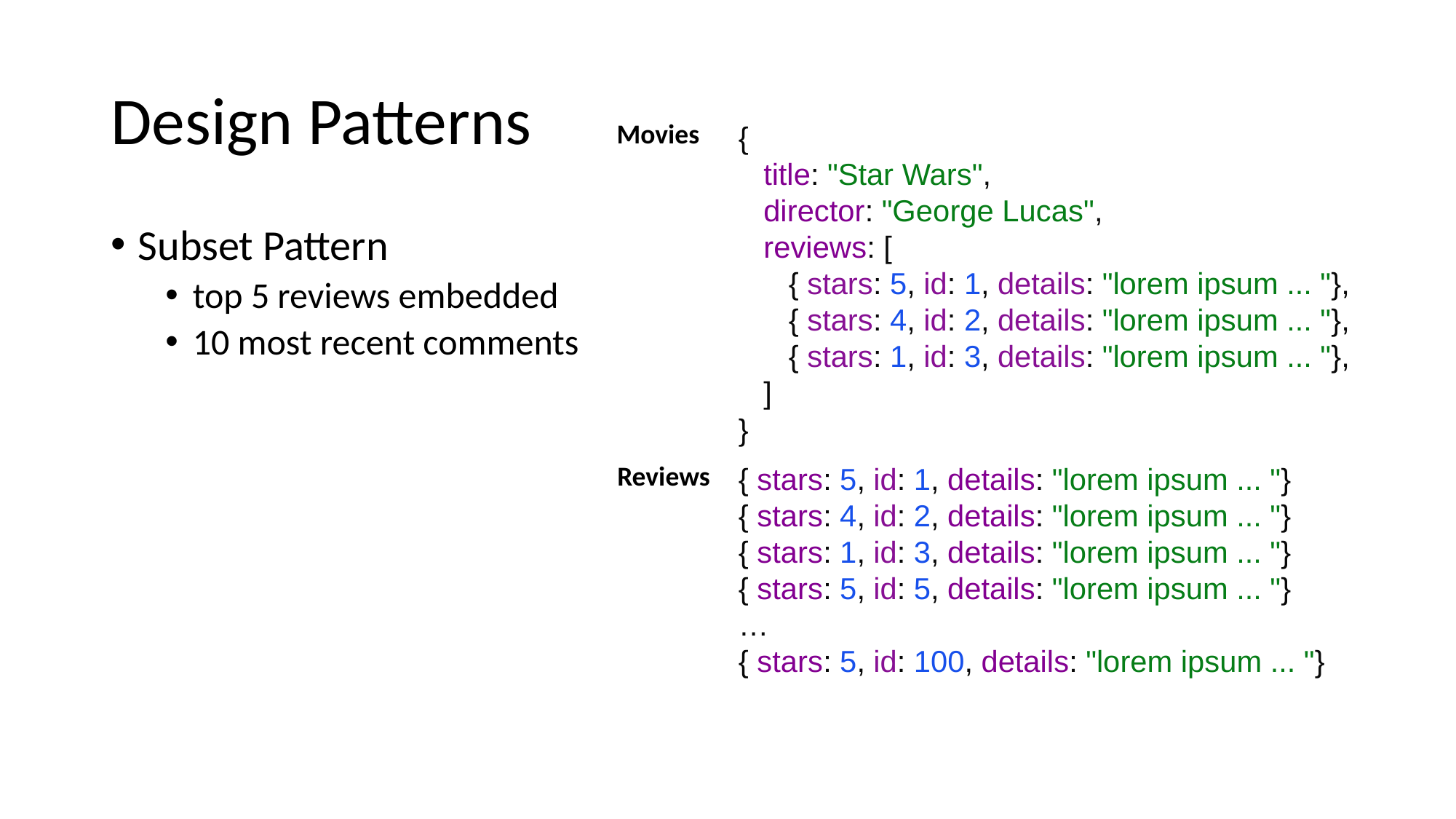

# Design Patterns
Movies
{
   title: "Star Wars",
   director: "George Lucas",
   reviews: [
      { stars: 5, id: 1, details: "lorem ipsum ... "},
      { stars: 4, id: 2, details: "lorem ipsum ... "},
      { stars: 1, id: 3, details: "lorem ipsum ... "},
   ]
}
Subset Pattern
top 5 reviews embedded
10 most recent comments

Reviews
{ stars: 5, id: 1, details: "lorem ipsum ... "}
{ stars: 4, id: 2, details: "lorem ipsum ... "}
{ stars: 1, id: 3, details: "lorem ipsum ... "}
{ stars: 5, id: 5, details: "lorem ipsum ... "}
…
{ stars: 5, id: 100, details: "lorem ipsum ... "}